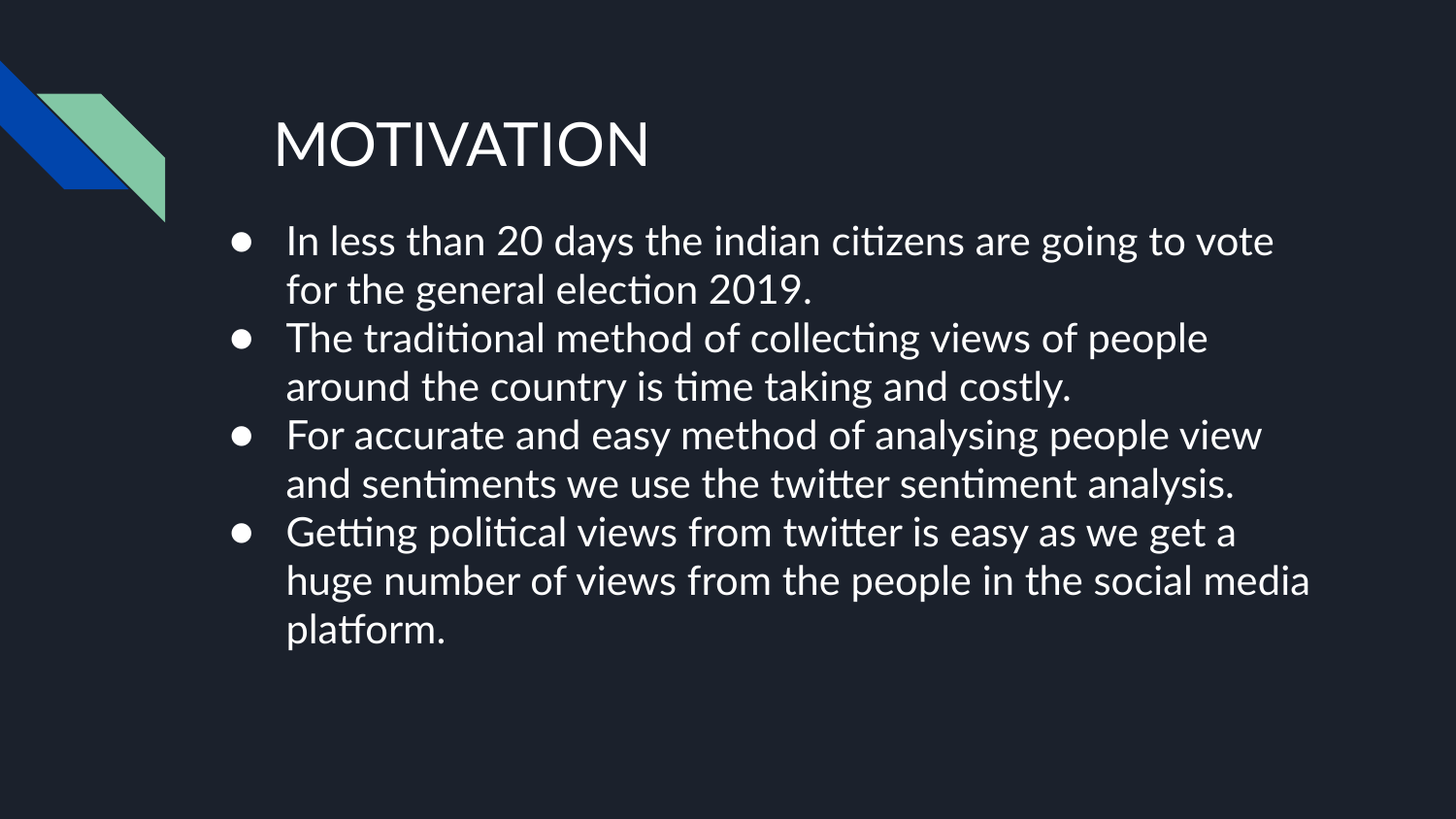

MOTIVATION
In less than 20 days the indian citizens are going to vote for the general election 2019.
The traditional method of collecting views of people around the country is time taking and costly.
For accurate and easy method of analysing people view and sentiments we use the twitter sentiment analysis.
Getting political views from twitter is easy as we get a huge number of views from the people in the social media platform.